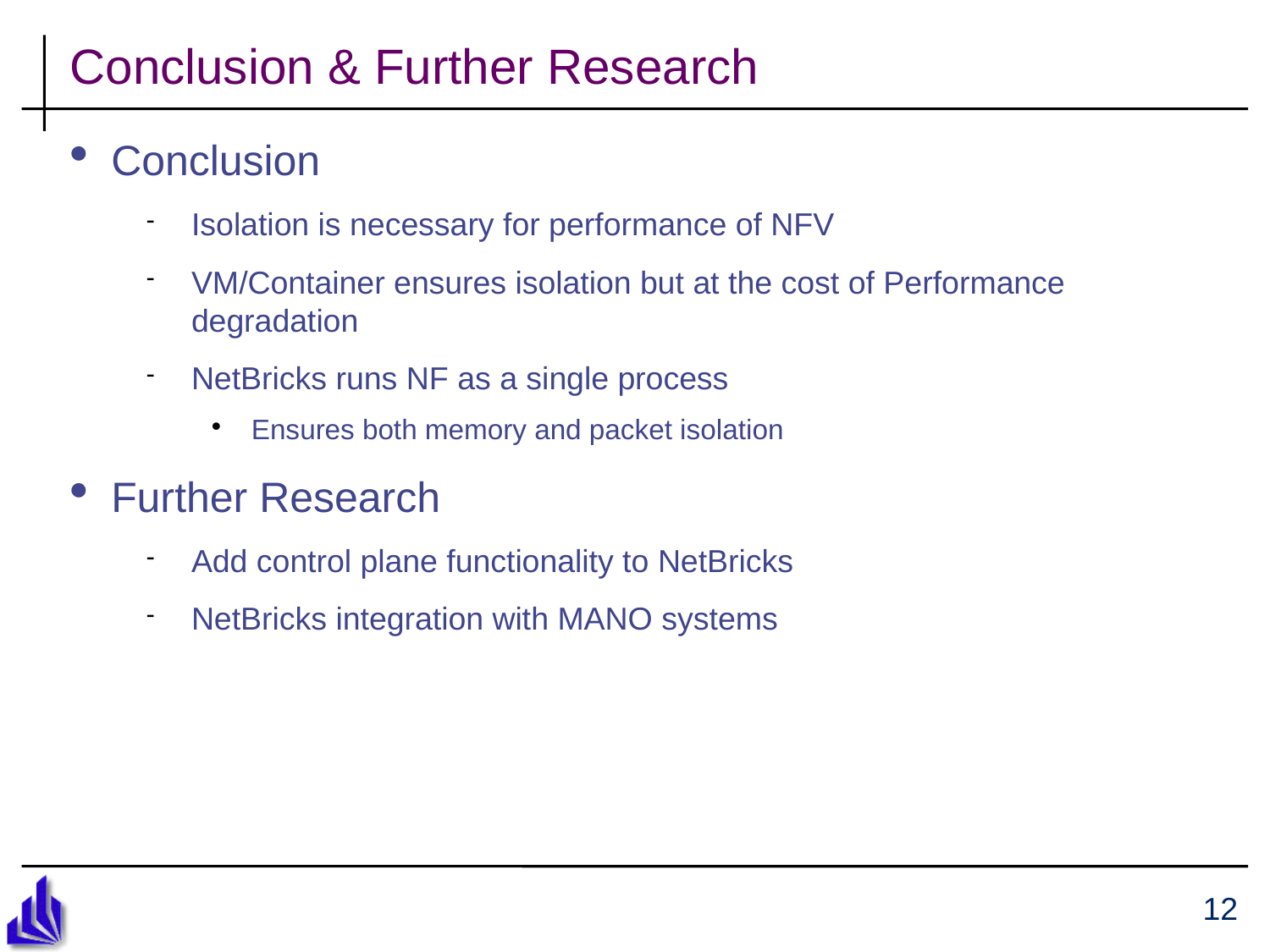

Conclusion & Further Research
Conclusion
Isolation is necessary for performance of NFV
VM/Container ensures isolation but at the cost of Performance degradation
NetBricks runs NF as a single process
Ensures both memory and packet isolation
Further Research
Add control plane functionality to NetBricks
NetBricks integration with MANO systems